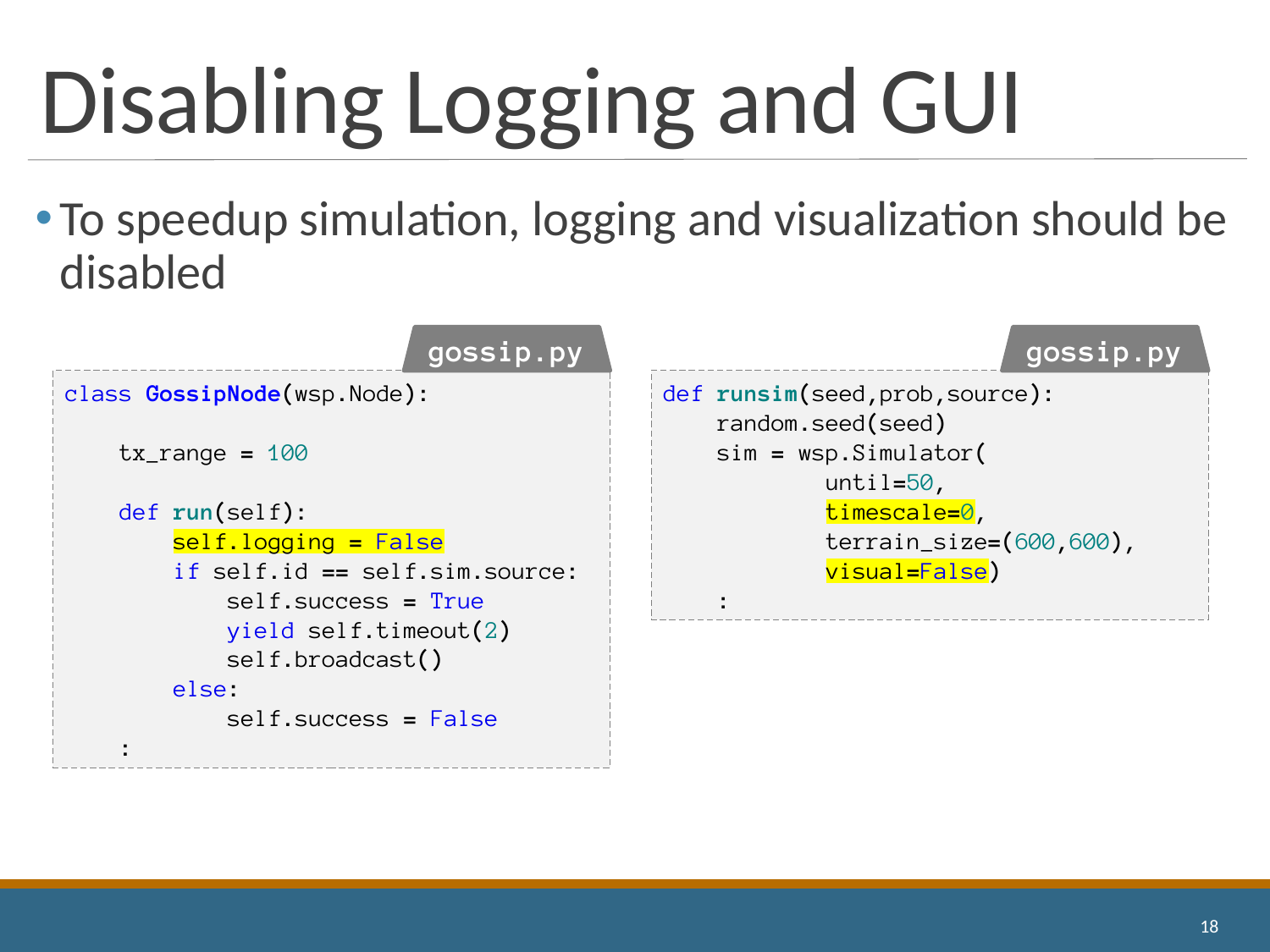

# Disabling Logging and GUI
To speedup simulation, logging and visualization should be disabled
gossip.py
gossip.py
class GossipNode(wsp.Node):

    tx_range = 100

    def run(self):
        self.logging = False
        if self.id == self.sim.source:
            self.success = True
            yield self.timeout(2)
            self.broadcast()
        else:
            self.success = False
    :
def runsim(seed,prob,source):
    random.seed(seed)
    sim = wsp.Simulator(
            until=50,
            timescale=0,
            terrain_size=(600,600),
            visual=False)
    :